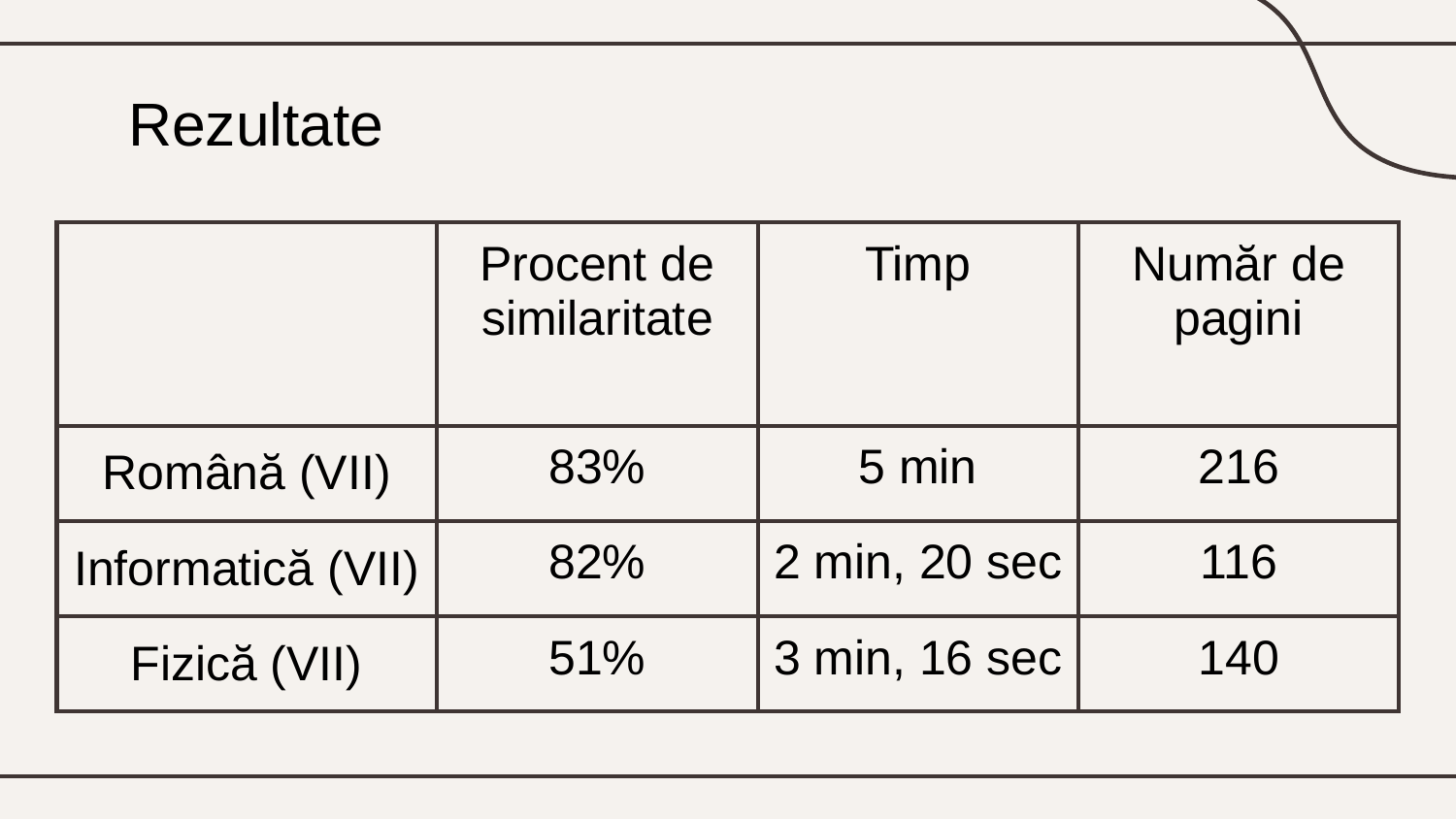

# Rezultate
|  | Procent de similaritate | Timp | Număr de pagini |
| --- | --- | --- | --- |
| Română (VII) | 83% | 5 min | 216 |
| Informatică (VII) | 82% | 2 min, 20 sec | 116 |
| Fizică (VII) | 51% | 3 min, 16 sec | 140 |